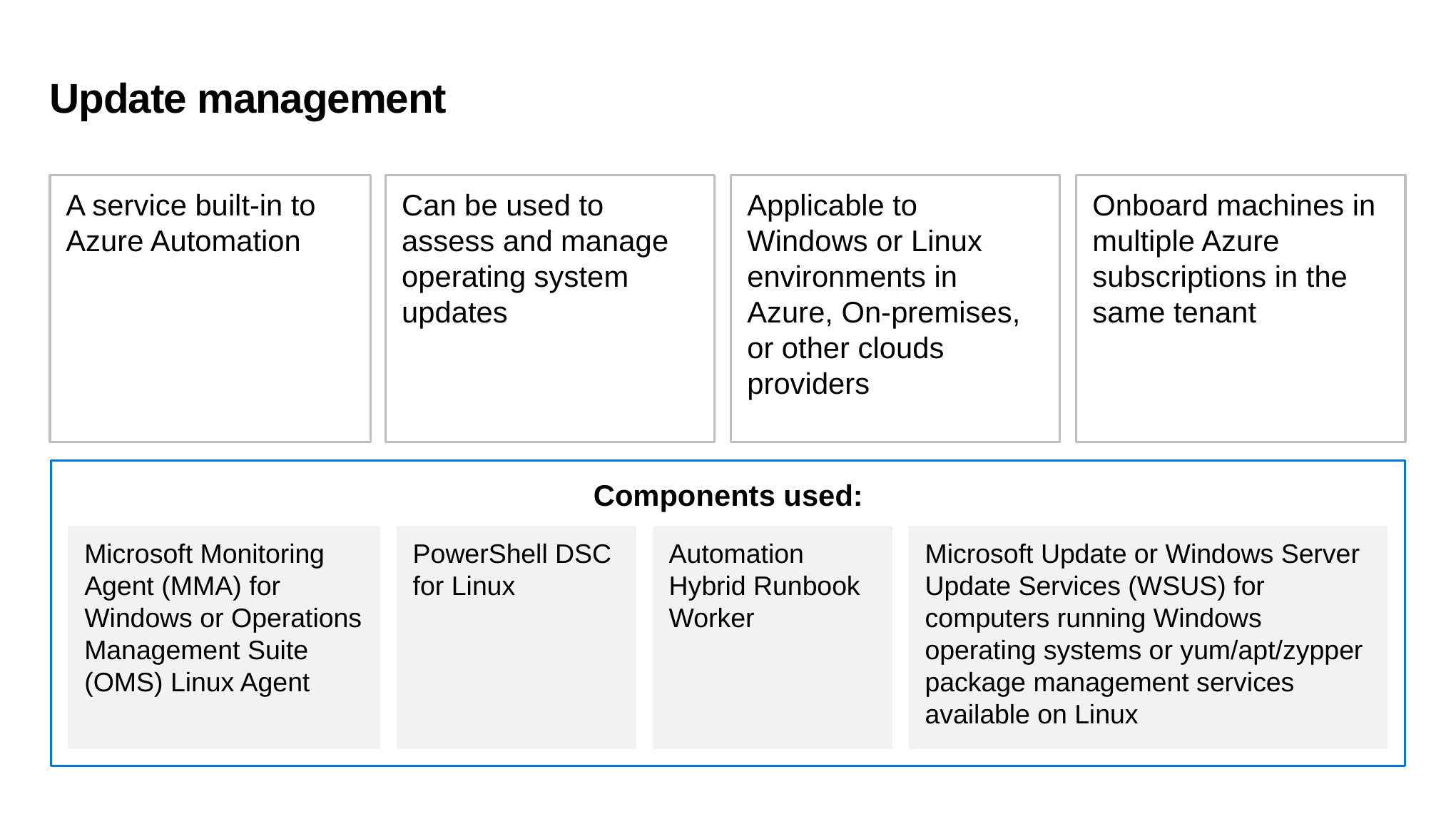

# Update management
A service built-in to Azure Automation
Can be used to assess and manage operating system updates
Applicable to Windows or Linux environments in Azure, On-premises, or other clouds providers
Onboard machines in multiple Azure subscriptions in the same tenant
Components used:
Microsoft Monitoring Agent (MMA) for Windows or Operations Management Suite (OMS) Linux Agent
PowerShell DSC for Linux
Automation Hybrid Runbook Worker
Microsoft Update or Windows Server Update Services (WSUS) for computers running Windows operating systems or yum/apt/zypper package management services available on Linux